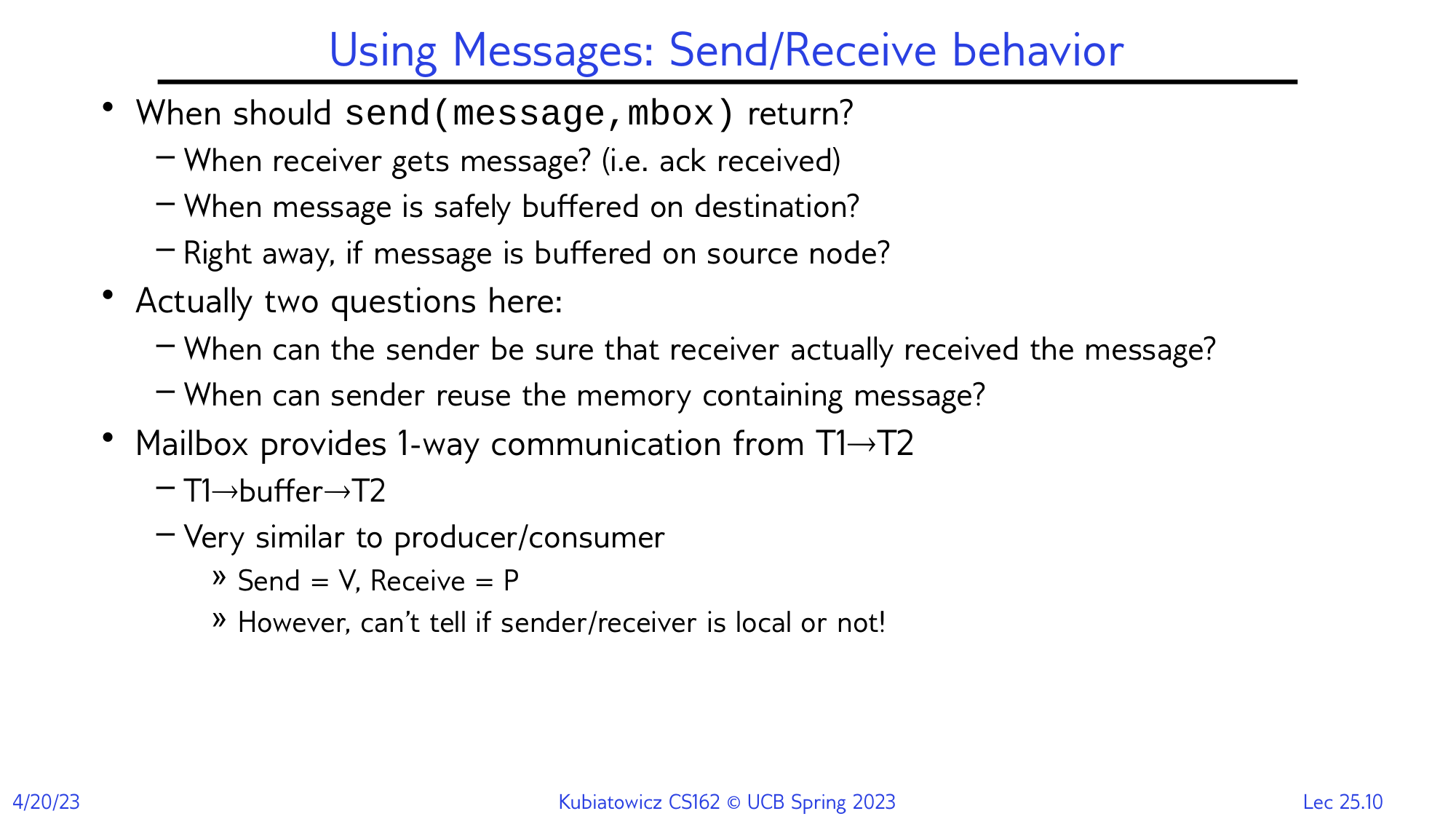

# Using Messages: Send/Receive behavior
When should send(message,mbox) return?
When receiver gets message? (i.e. ack received)
When message is safely buffered on destination?
Right away, if message is buffered on source node?
Actually two questions here:
When can the sender be sure that receiver actually received the message?
When can sender reuse the memory containing message?
Mailbox provides 1-way communication from T1→T2
T1→buffer→T2
Very similar to producer/consumer
Send = V, Receive = P
However, can’t tell if sender/receiver is local or not!